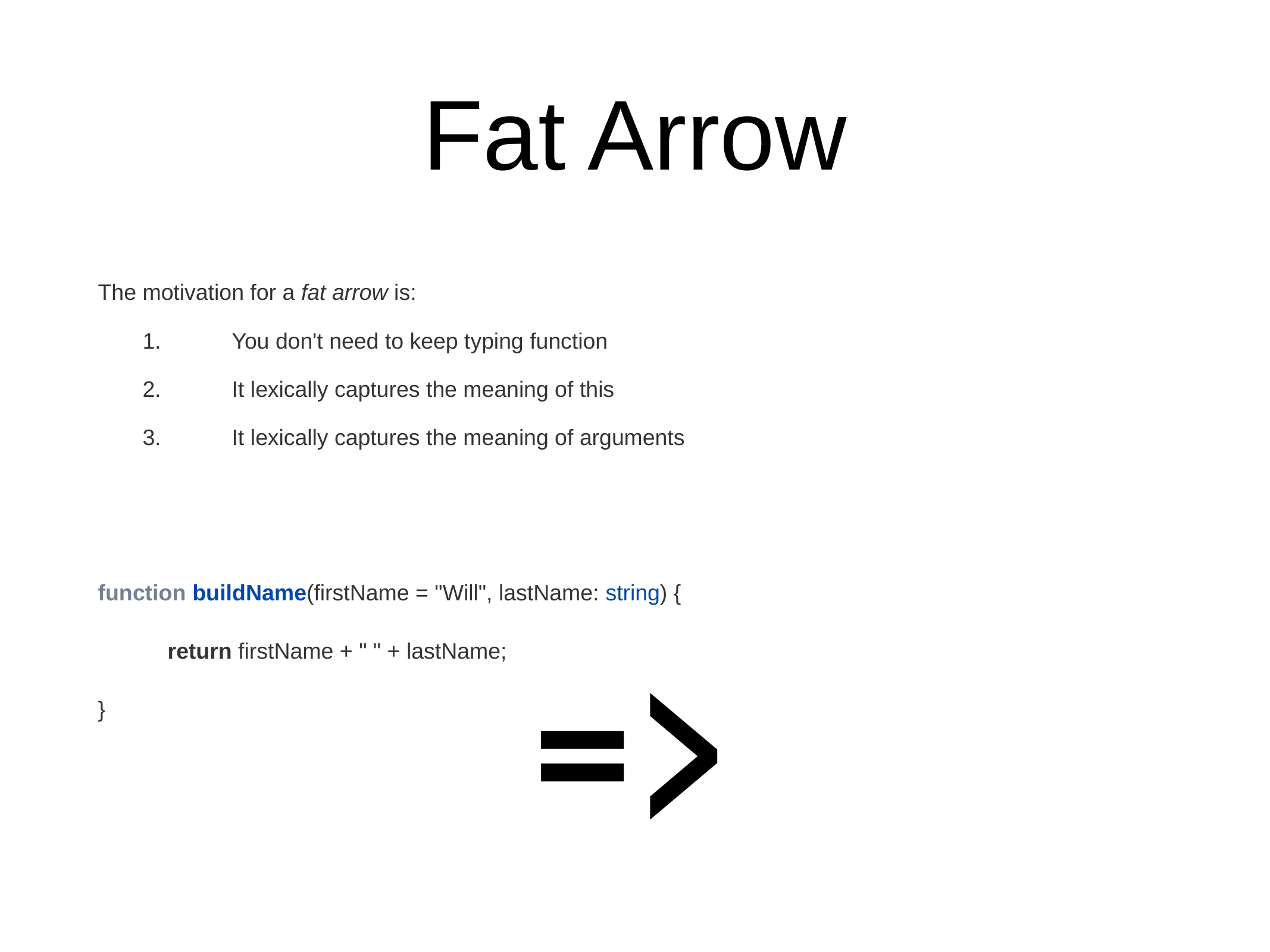

# Fat Arrow
The motivation for a fat arrow is:
	1.	You don't need to keep typing function
	2.	It lexically captures the meaning of this
	3.	It lexically captures the meaning of arguments

function buildName(firstName = "Will", lastName: string) {
    return firstName + " " + lastName;
}
=>